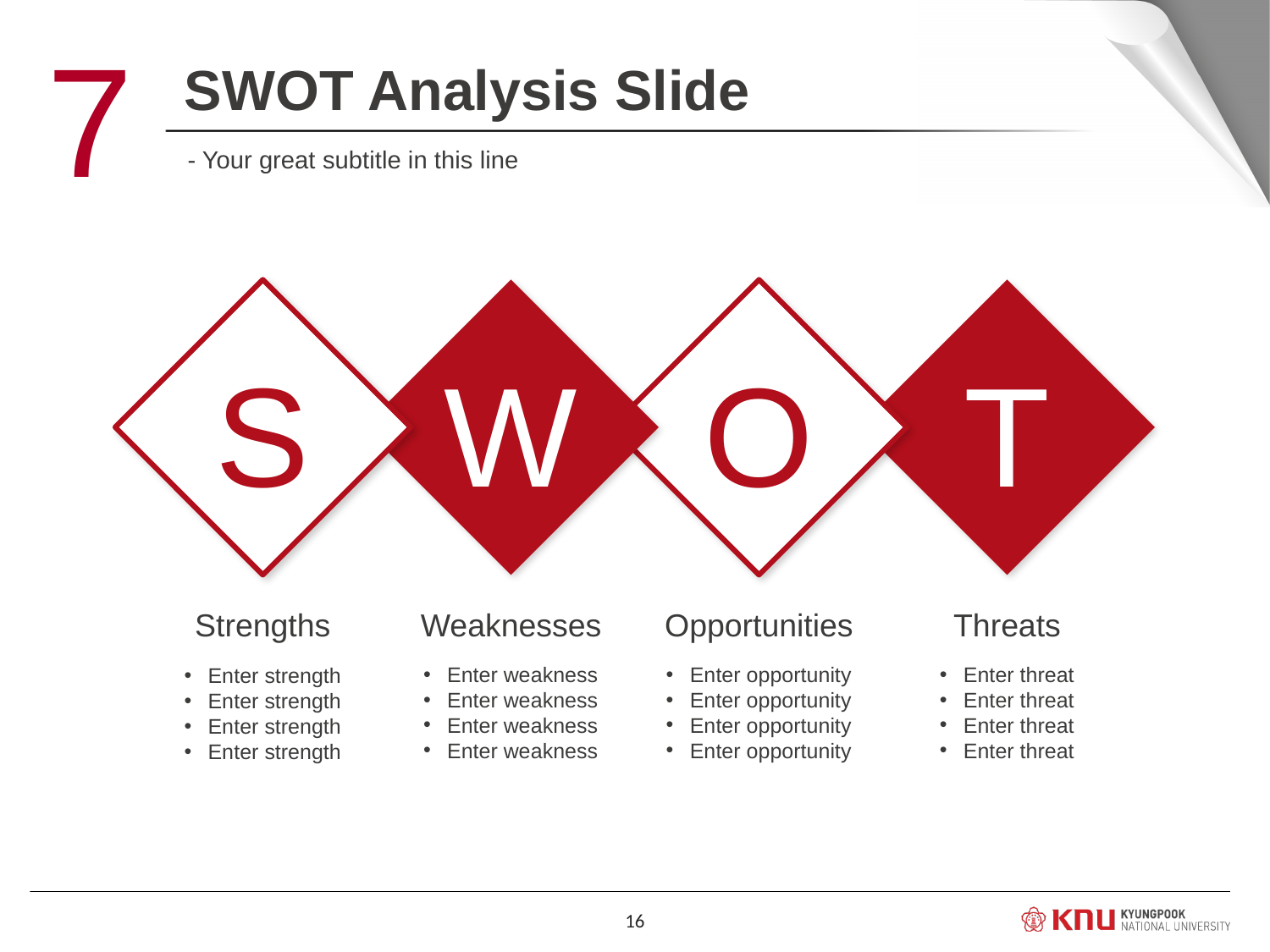

7
SWOT Analysis Slide
- Your great subtitle in this line

S
W
O
T
Strengths
Weaknesses
Opportunities
Threats
Enter weakness
Enter weakness
Enter weakness
Enter weakness
Enter opportunity
Enter opportunity
Enter opportunity
Enter opportunity
Enter threat
Enter threat
Enter threat
Enter threat
Enter strength
Enter strength
Enter strength
Enter strength
16